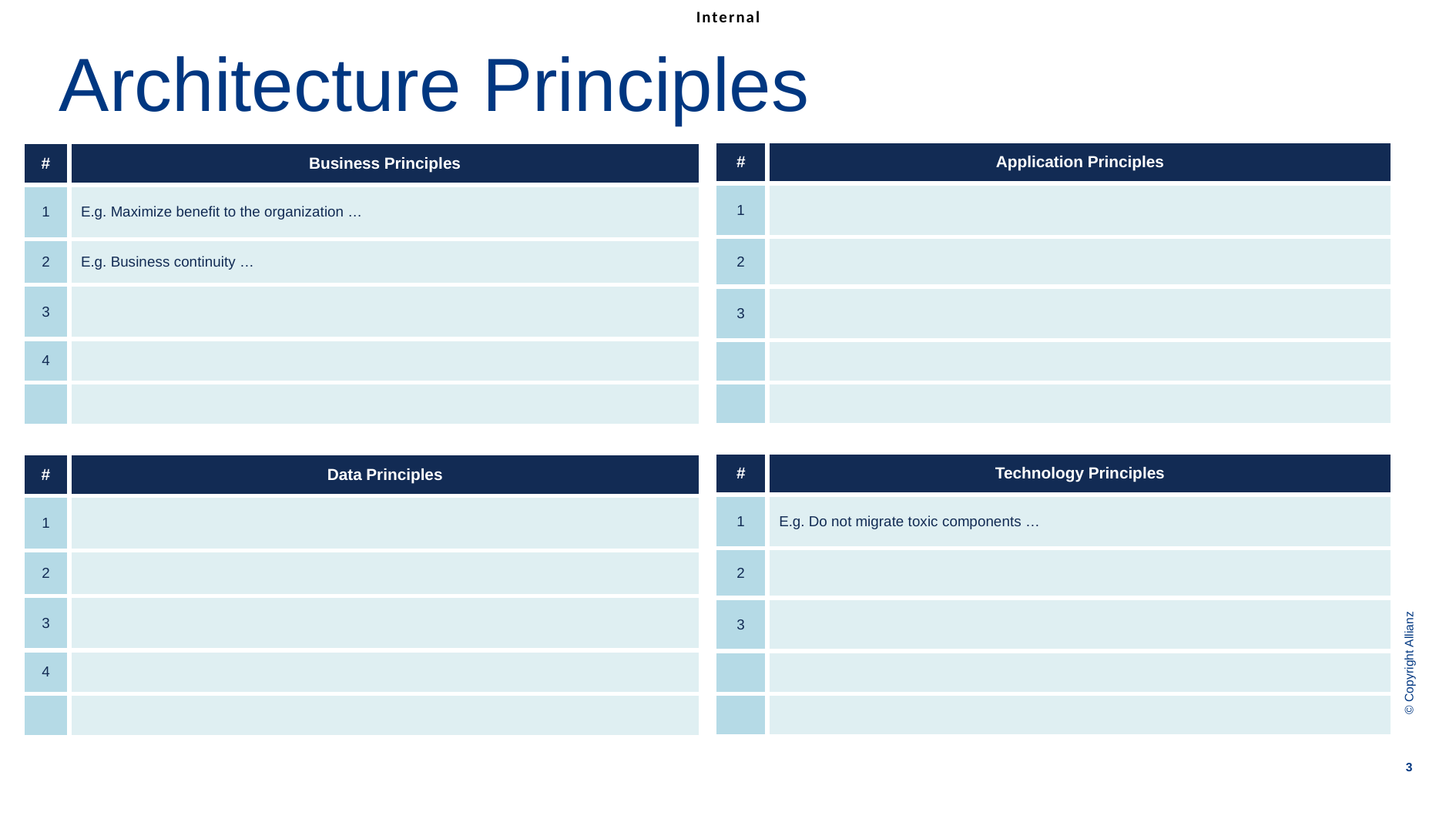

Architecture: Assumptions, Risk & Debt
# Architecture Principles
| # | Application Principles |
| --- | --- |
| 1 |  |
| 2 |  |
| 3 |  |
|  |  |
|  |  |
| # | Business Principles |
| --- | --- |
| 1 | E.g. Maximize benefit to the organization … |
| 2 | E.g. Business continuity … |
| 3 |  |
| 4 |  |
|  |  |
| # | Technology Principles |
| --- | --- |
| 1 | E.g. Do not migrate toxic components … |
| 2 |  |
| 3 |  |
|  |  |
|  |  |
| # | Data Principles |
| --- | --- |
| 1 |  |
| 2 |  |
| 3 |  |
| 4 |  |
|  |  |
© Copyright Allianz
3